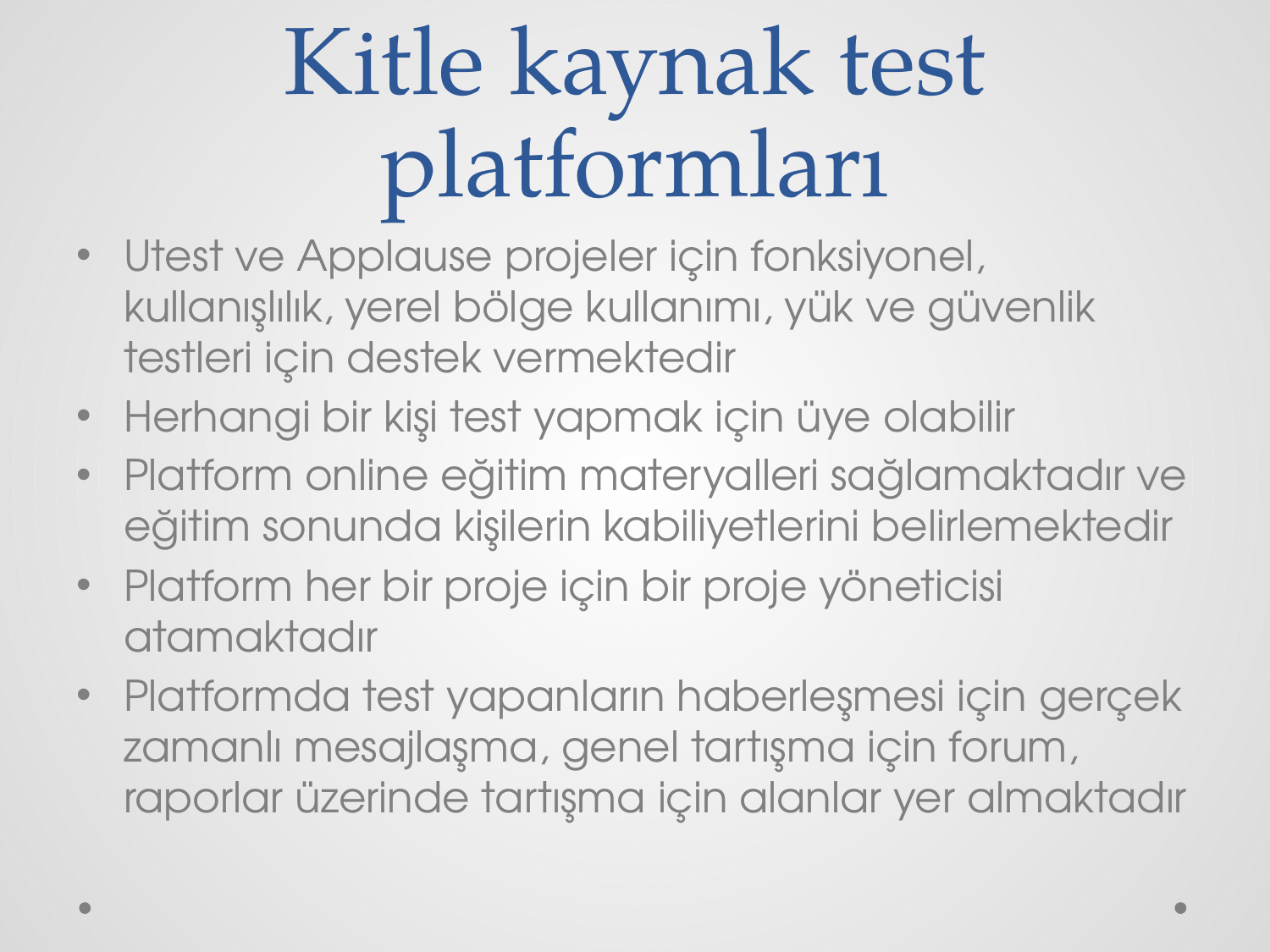

# Kitle kaynak test platformları
Utest ve Applause projeler için fonksiyonel, kullanışlılık, yerel bölge kullanımı, yük ve güvenlik testleri için destek vermektedir
Herhangi bir kişi test yapmak için üye olabilir
Platform online eğitim materyalleri sağlamaktadır ve eğitim sonunda kişilerin kabiliyetlerini belirlemektedir
Platform her bir proje için bir proje yöneticisi atamaktadır
Platformda test yapanların haberleşmesi için gerçek zamanlı mesajlaşma, genel tartışma için forum, raporlar üzerinde tartışma için alanlar yer almaktadır